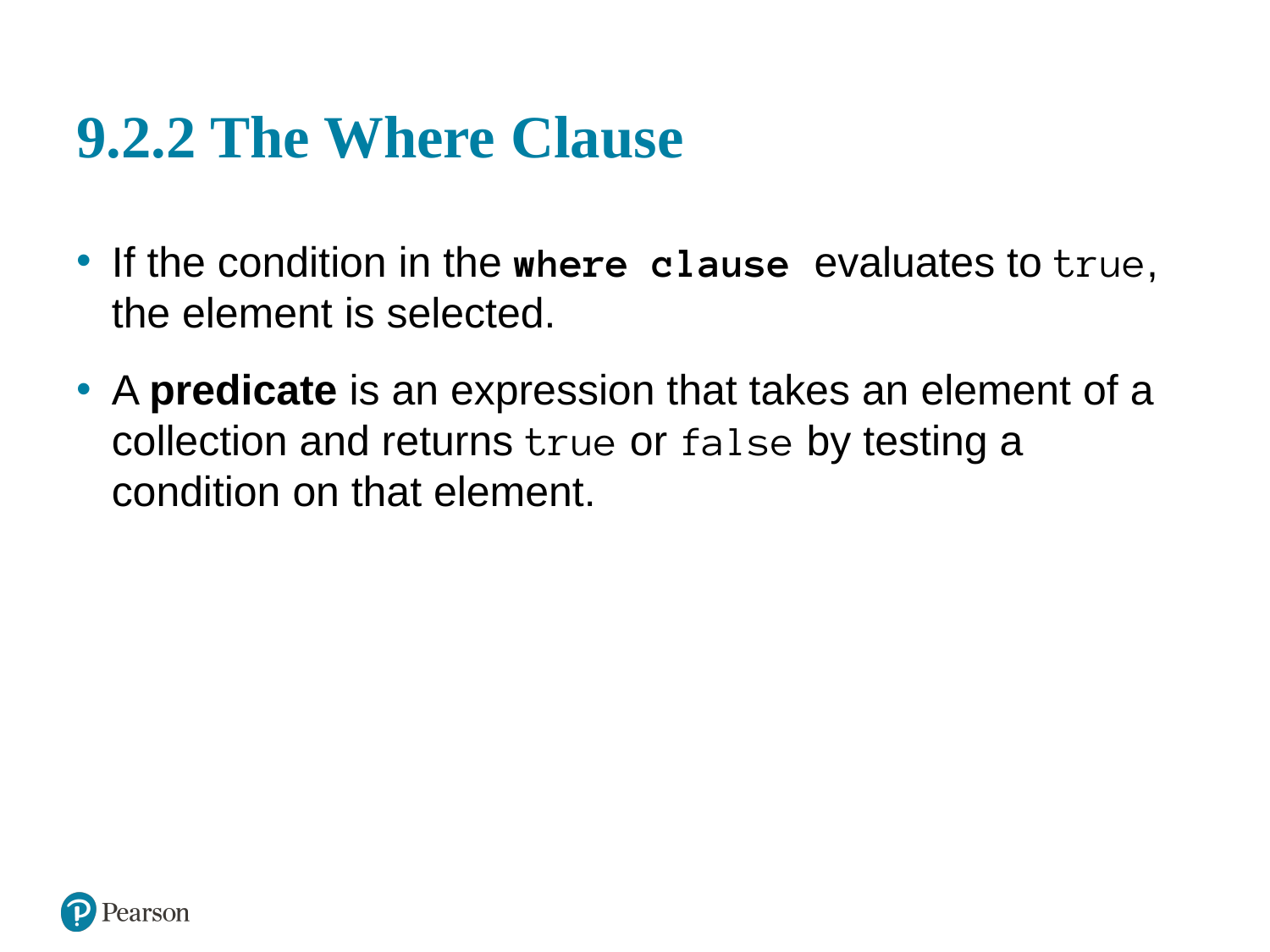

# 9.2.2 The Where Clause
If the condition in the where clause evaluates to true, the element is selected.
A predicate is an expression that takes an element of a collection and returns true or false by testing a condition on that element.